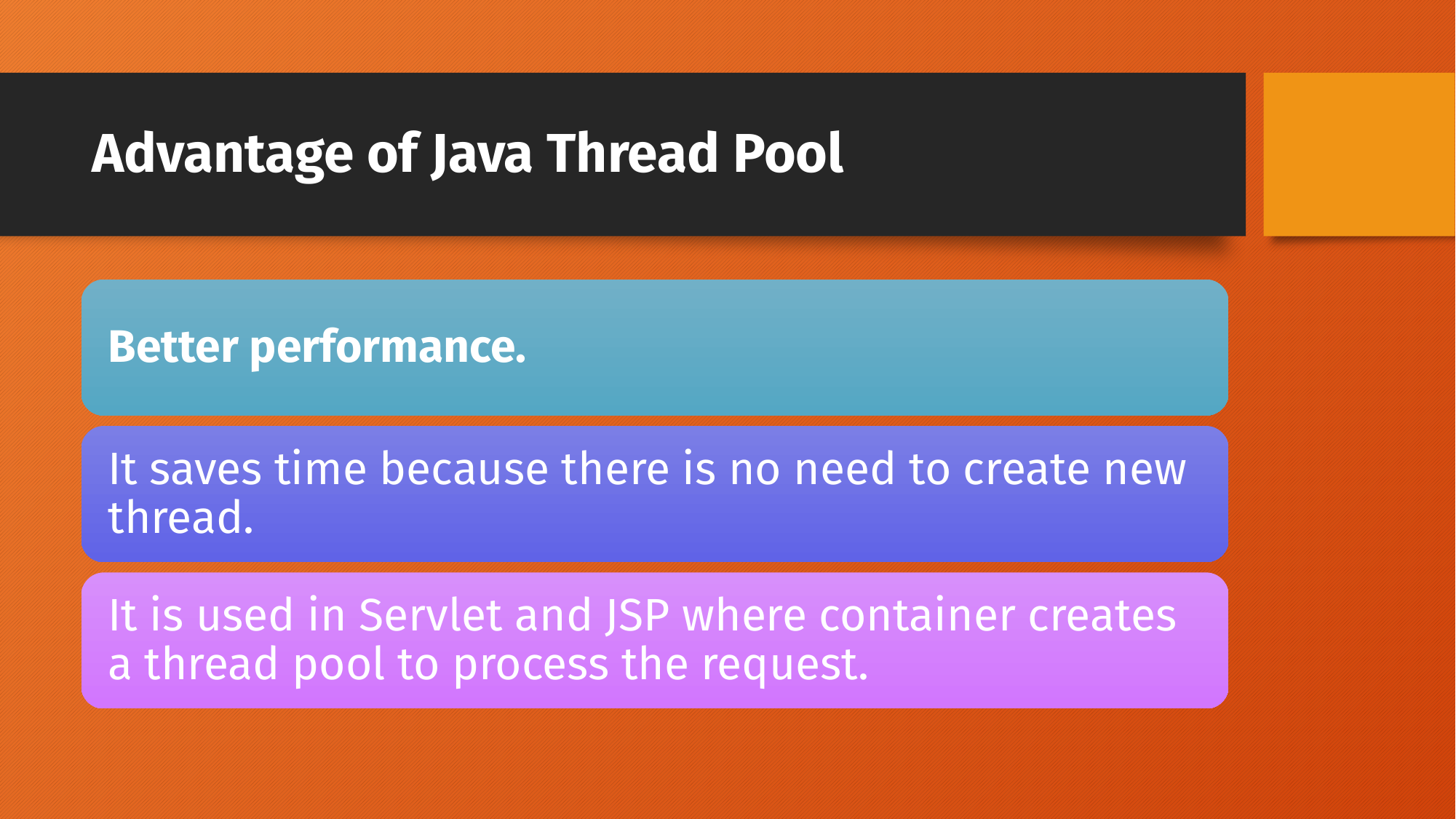

# Advantage of Java Thread Pool
Better performance.
It saves time because there is no need to create new thread.
It is used in Servlet and JSP where container creates a thread pool to process the request.